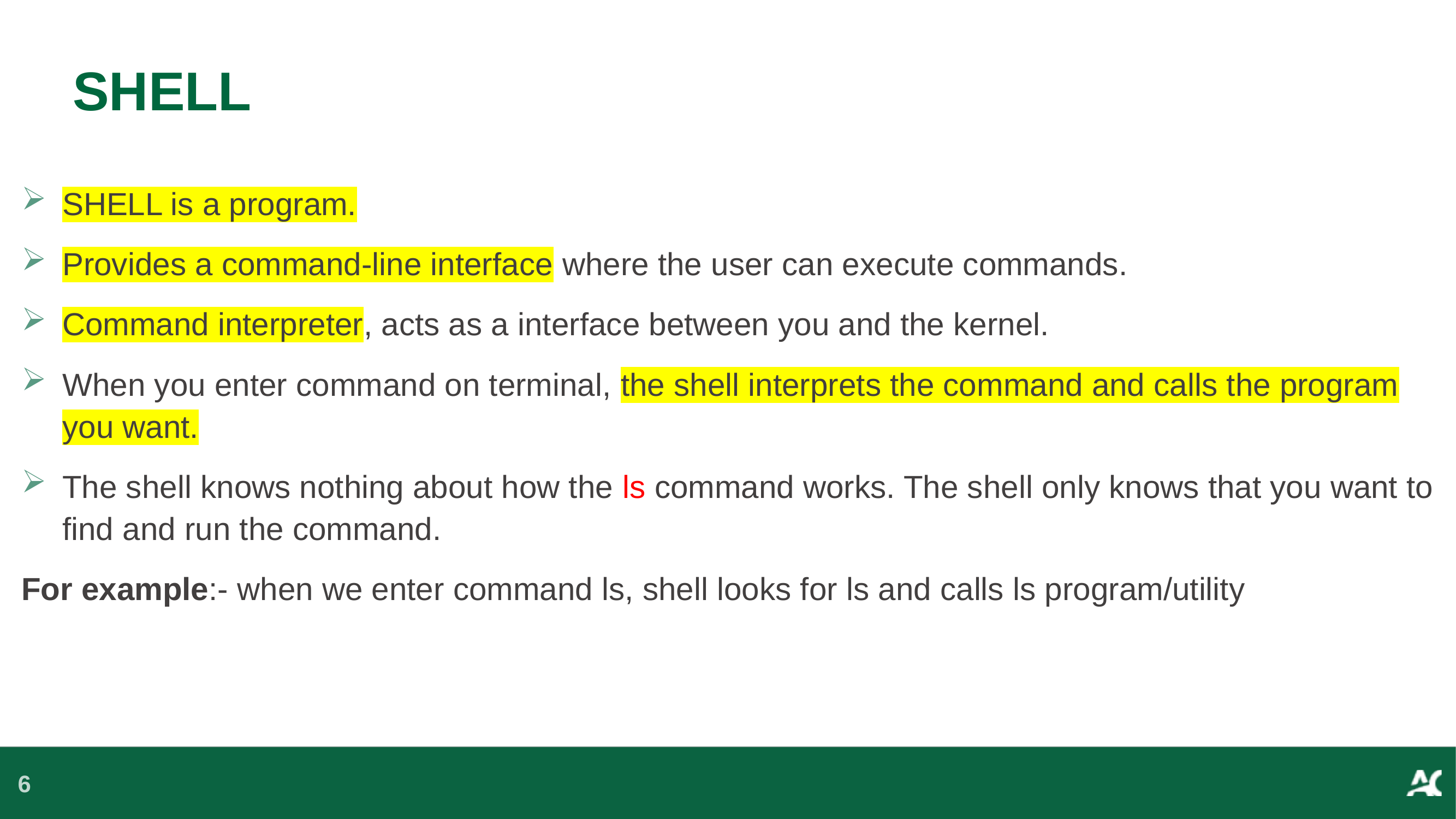

# SHELL
SHELL is a program.
Provides a command-line interface where the user can execute commands.
Command interpreter, acts as a interface between you and the kernel.
When you enter command on terminal, the shell interprets the command and calls the program you want.
The shell knows nothing about how the ls command works. The shell only knows that you want to find and run the command.
For example:- when we enter command ls, shell looks for ls and calls ls program/utility

6